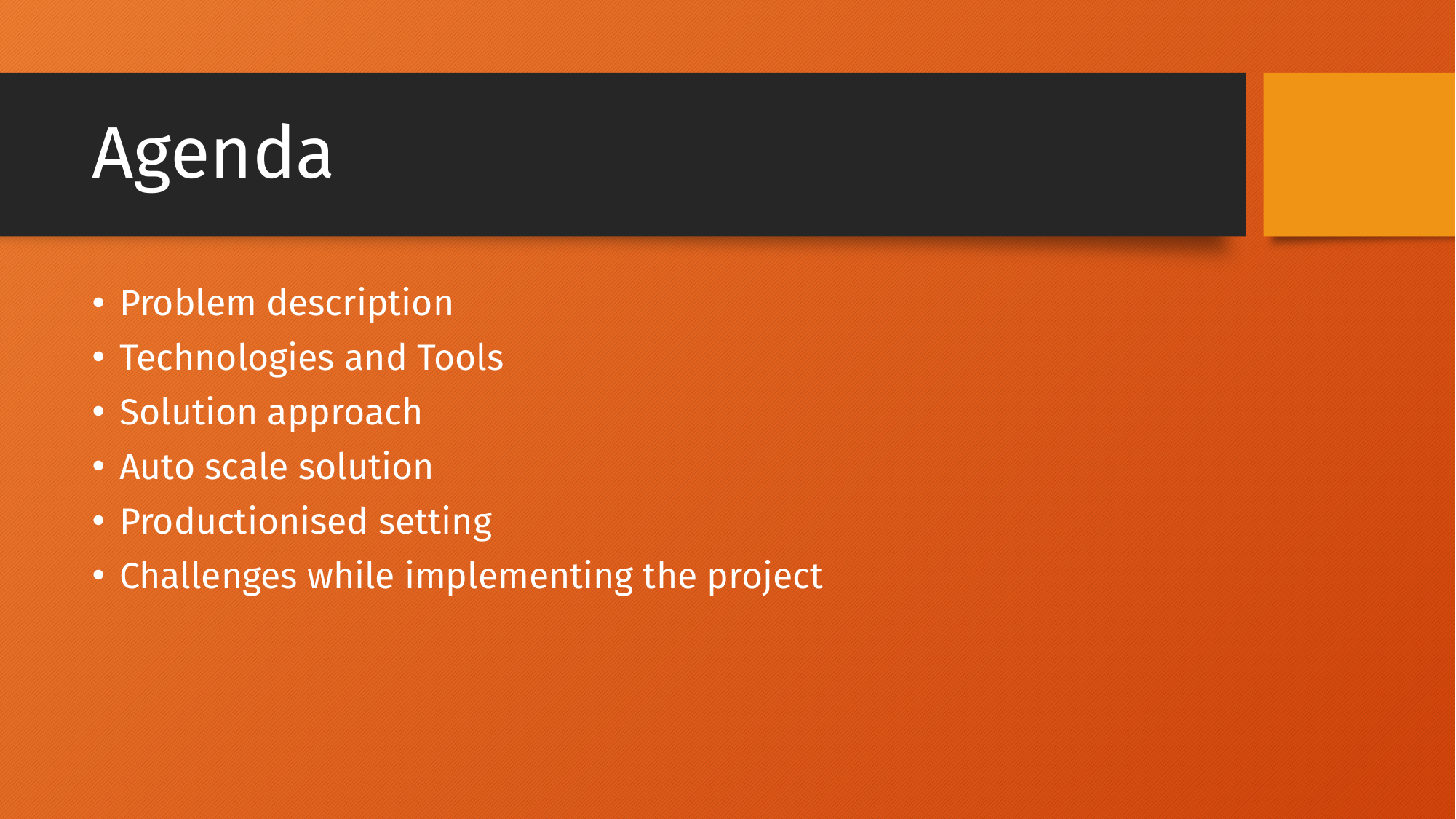

# Agenda
Problem description
Technologies and Tools
Solution approach
Auto scale solution
Productionised setting
Challenges while implementing the project